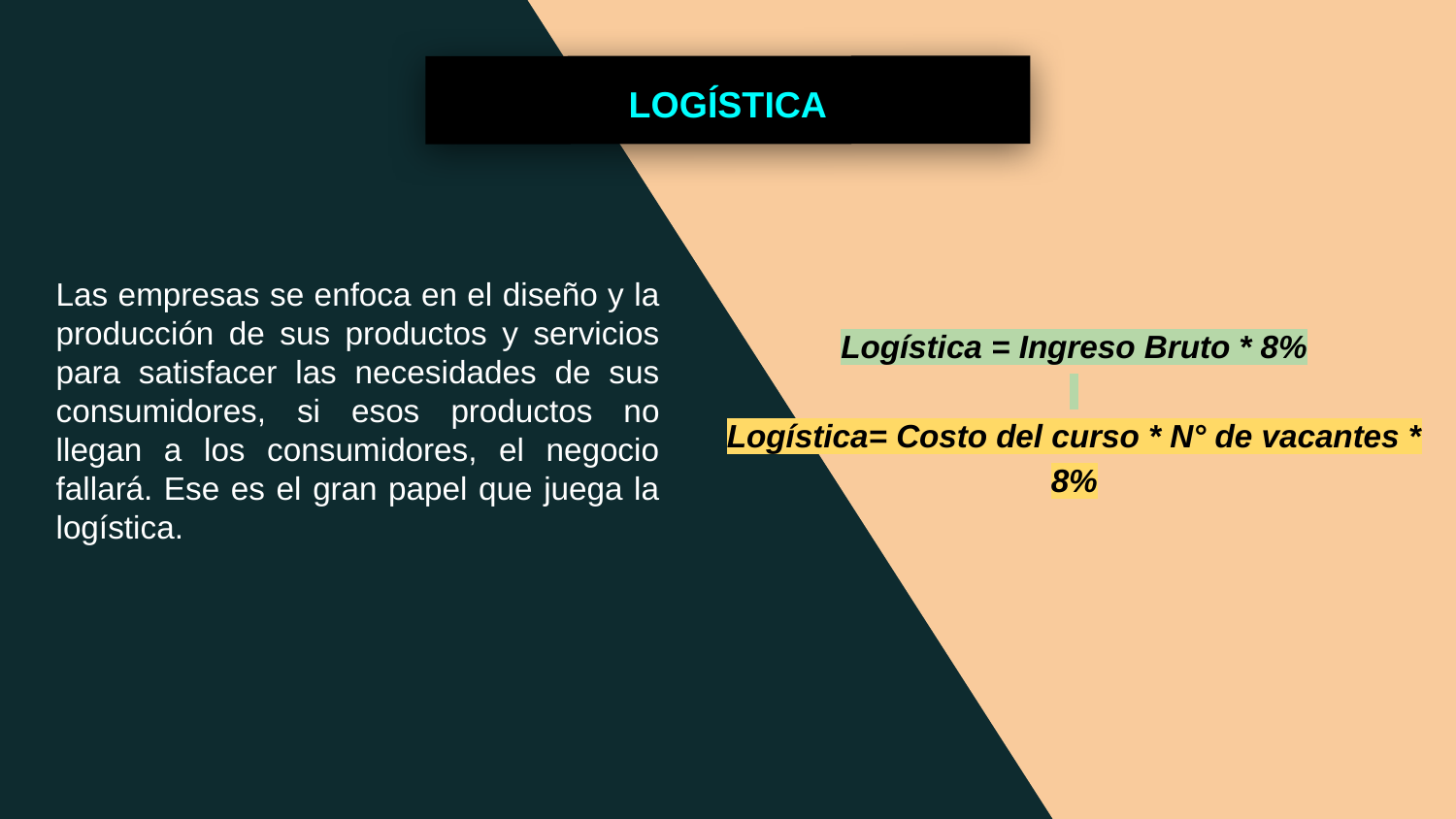

LOGÍSTICA
Las empresas se enfoca en el diseño y la producción de sus productos y servicios para satisfacer las necesidades de sus consumidores, si esos productos no llegan a los consumidores, el negocio fallará. Ese es el gran papel que juega la logística.
Logística = Ingreso Bruto * 8%

Logística= Costo del curso * N° de vacantes * 8%